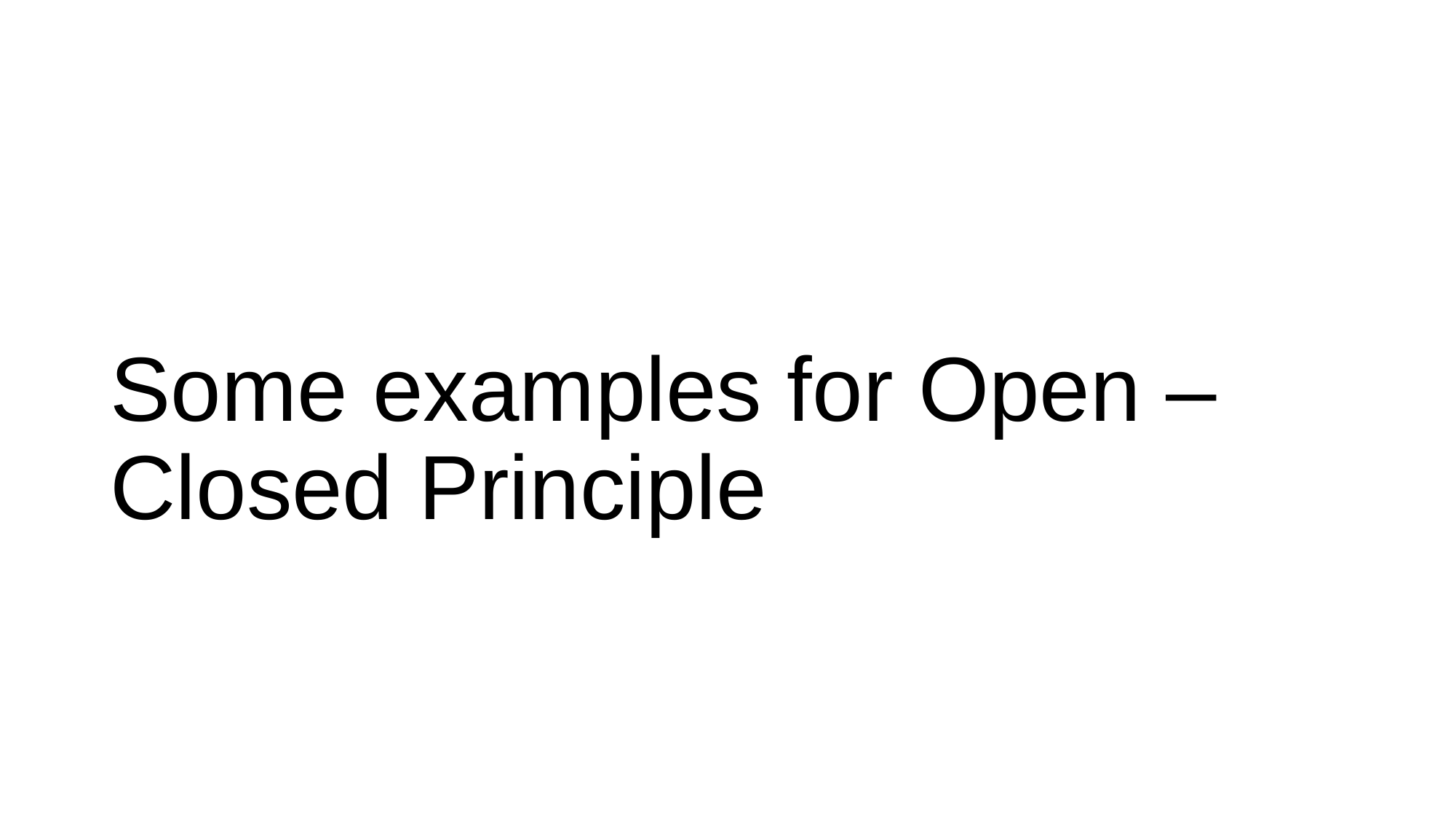

# Some examples for Open – Closed Principle